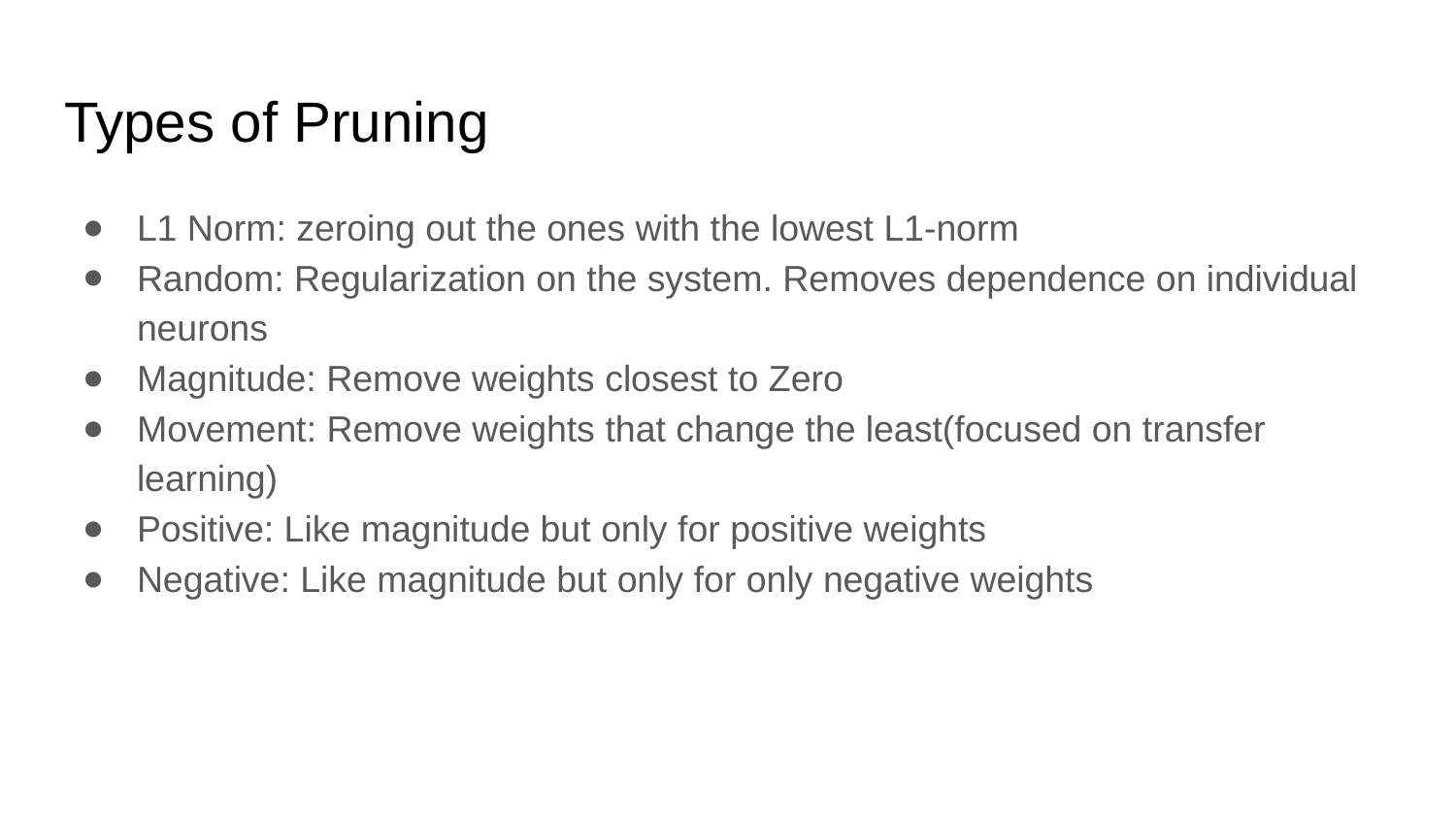

# Types of Pruning
L1 Norm: zeroing out the ones with the lowest L1-norm
Random: Regularization on the system. Removes dependence on individual neurons
Magnitude: Remove weights closest to Zero
Movement: Remove weights that change the least(focused on transfer learning)
Positive: Like magnitude but only for positive weights
Negative: Like magnitude but only for only negative weights